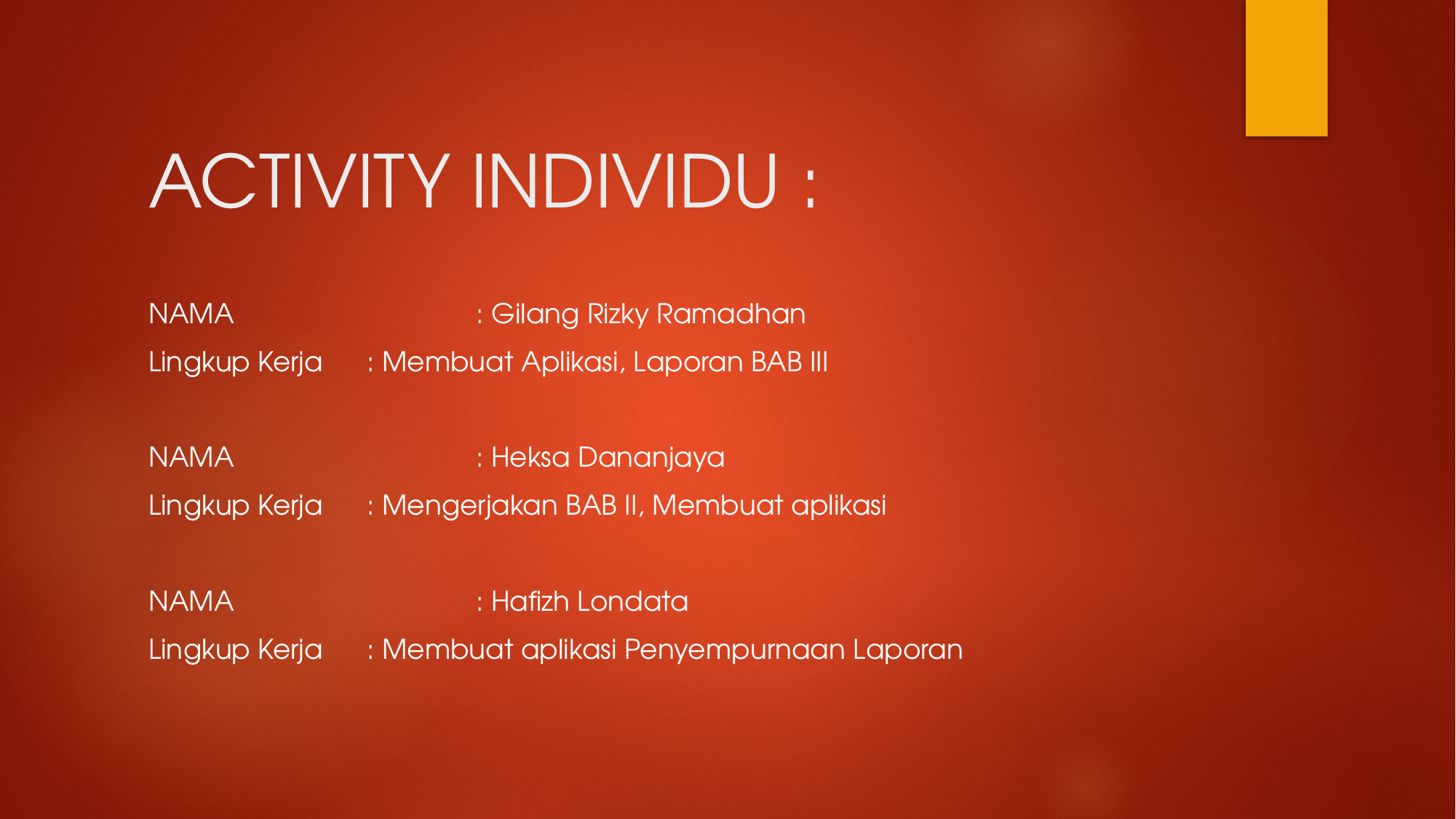

# ACTIVITY INDIVIDU :
NAMA			: Gilang Rizky Ramadhan
Lingkup Kerja	: Membuat Aplikasi, Laporan BAB III

NAMA			: Heksa Dananjaya
Lingkup Kerja	: Mengerjakan BAB II, Membuat aplikasi

NAMA			: Hafizh Londata
Lingkup Kerja	: Membuat aplikasi Penyempurnaan Laporan